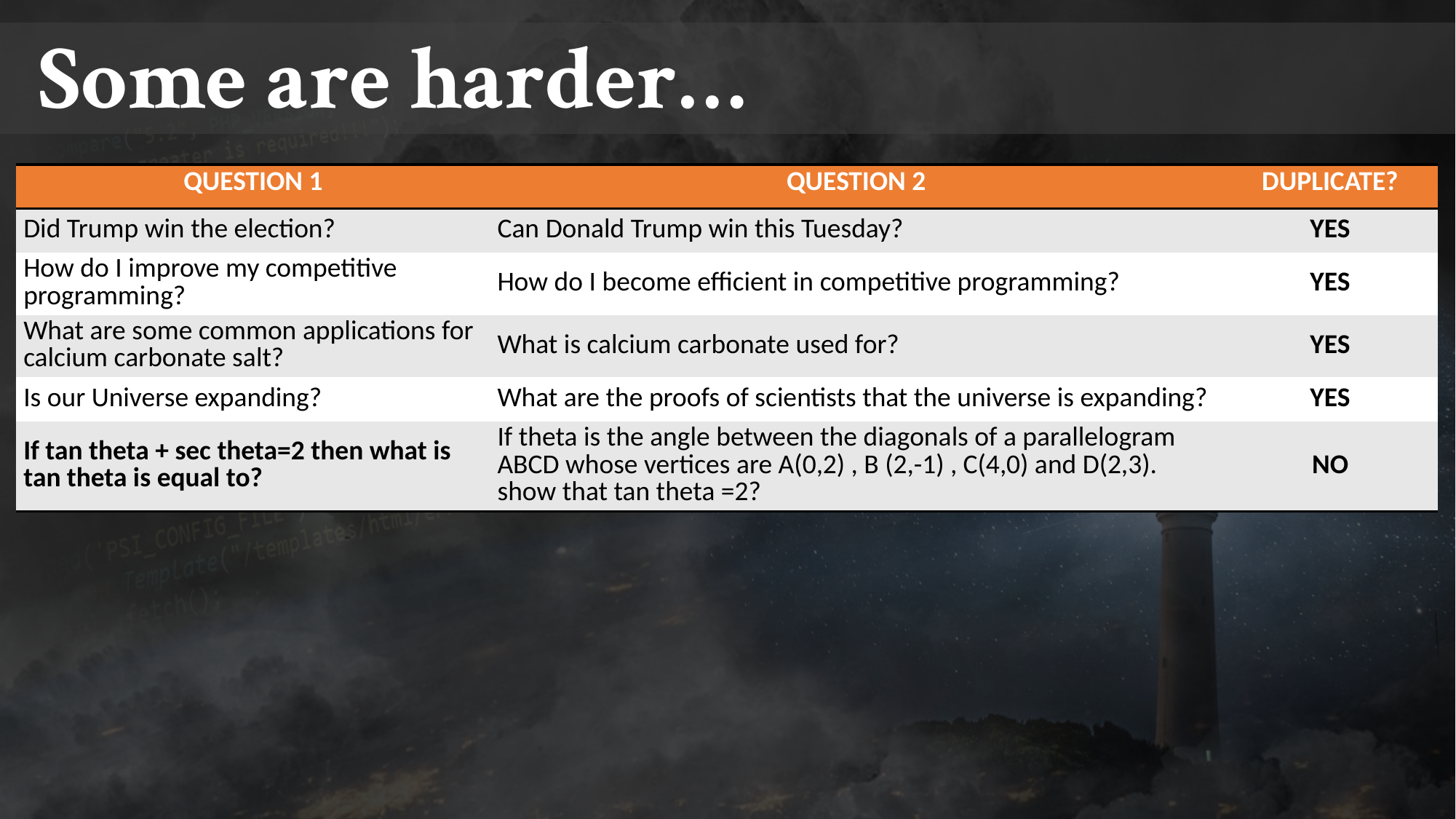

# Some are harder…
| QUESTION 1 | QUESTION 2 | DUPLICATE? |
| --- | --- | --- |
| Did Trump win the election? | Can Donald Trump win this Tuesday? | YES |
| How do I improve my competitive programming? | How do I become efficient in competitive programming? | YES |
| What are some common applications for calcium carbonate salt? | What is calcium carbonate used for? | YES |
| Is our Universe expanding? | What are the proofs of scientists that the universe is expanding? | YES |
| If tan theta + sec theta=2 then what is tan theta is equal to? | If theta is the angle between the diagonals of a parallelogram ABCD whose vertices are A(0,2) , B (2,-1) , C(4,0) and D(2,3). show that tan theta =2? | NO |